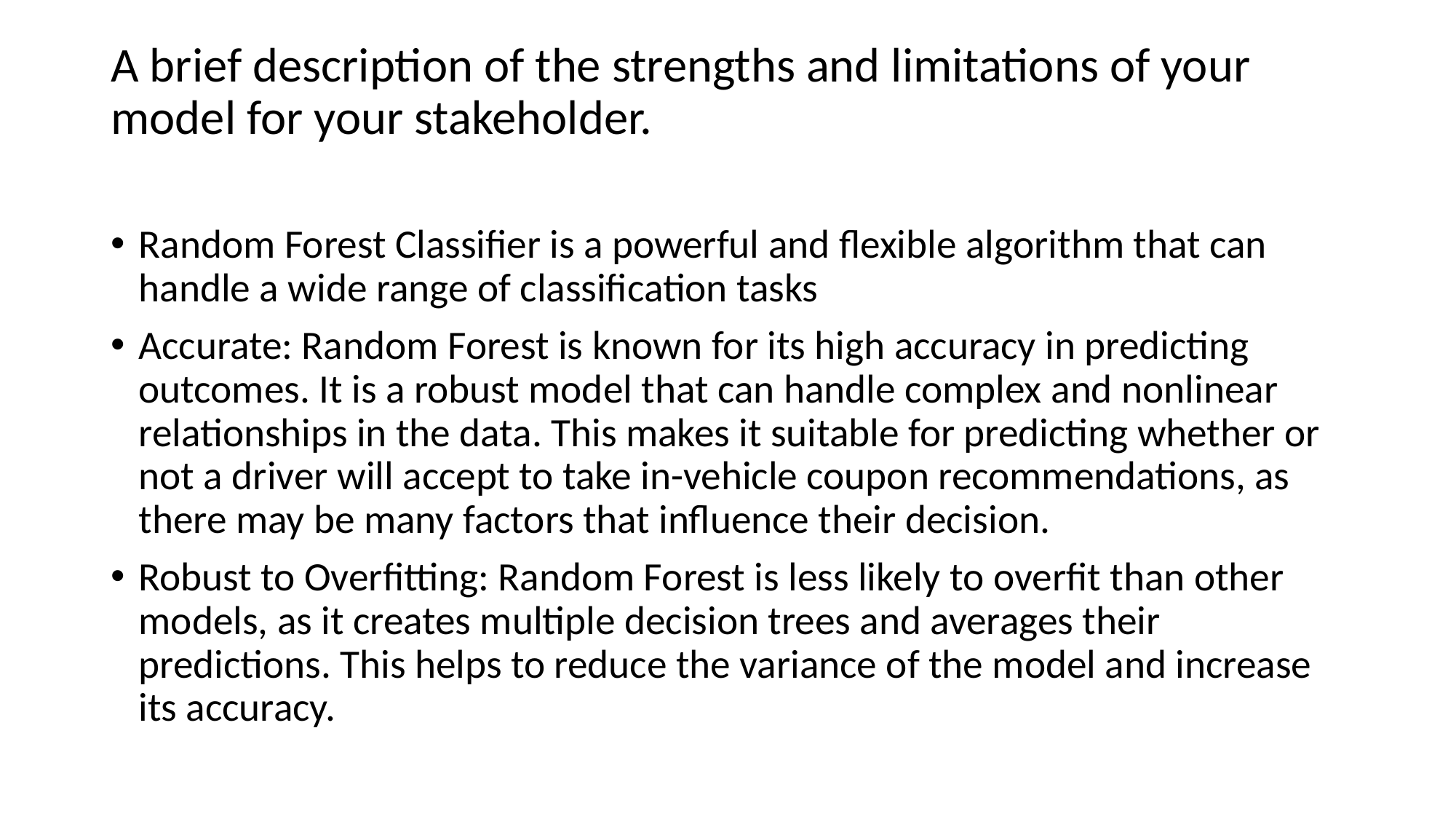

# A brief description of the strengths and limitations of your model for your stakeholder.
Random Forest Classifier is a powerful and flexible algorithm that can handle a wide range of classification tasks
Accurate: Random Forest is known for its high accuracy in predicting outcomes. It is a robust model that can handle complex and nonlinear relationships in the data. This makes it suitable for predicting whether or not a driver will accept to take in-vehicle coupon recommendations, as there may be many factors that influence their decision.
Robust to Overfitting: Random Forest is less likely to overfit than other models, as it creates multiple decision trees and averages their predictions. This helps to reduce the variance of the model and increase its accuracy.